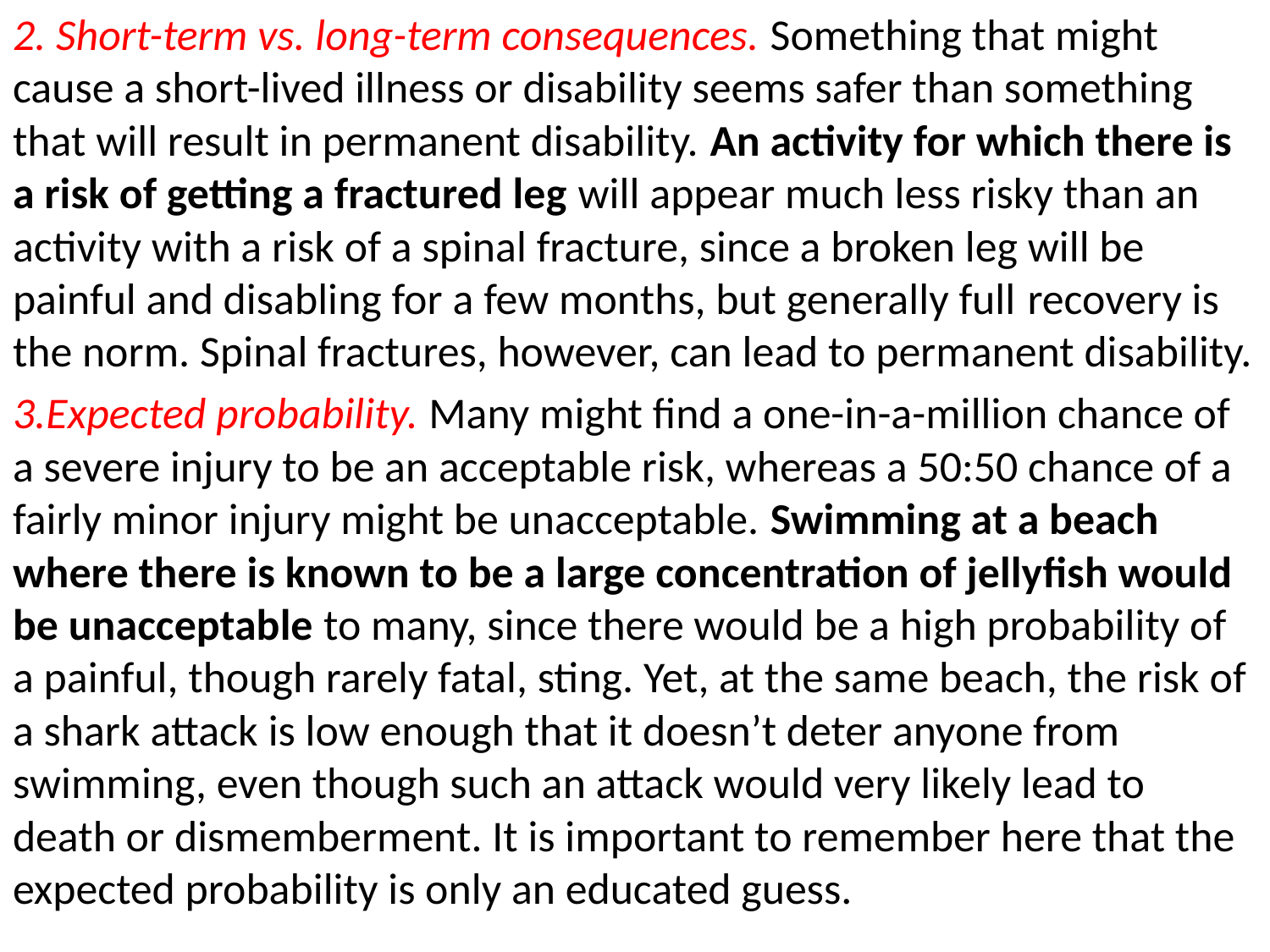

2. Short-term vs. long-term consequences. Something that might cause a short-lived illness or disability seems safer than something that will result in permanent disability. An activity for which there is a risk of getting a fractured leg will appear much less risky than an activity with a risk of a spinal fracture, since a broken leg will be painful and disabling for a few months, but generally full recovery is the norm. Spinal fractures, however, can lead to permanent disability.
3.Expected probability. Many might find a one-in-a-million chance of a severe injury to be an acceptable risk, whereas a 50:50 chance of a fairly minor injury might be unacceptable. Swimming at a beach where there is known to be a large concentration of jellyfish would be unacceptable to many, since there would be a high probability of a painful, though rarely fatal, sting. Yet, at the same beach, the risk of a shark attack is low enough that it doesn’t deter anyone from swimming, even though such an attack would very likely lead to death or dismemberment. It is important to remember here that the expected probability is only an educated guess.